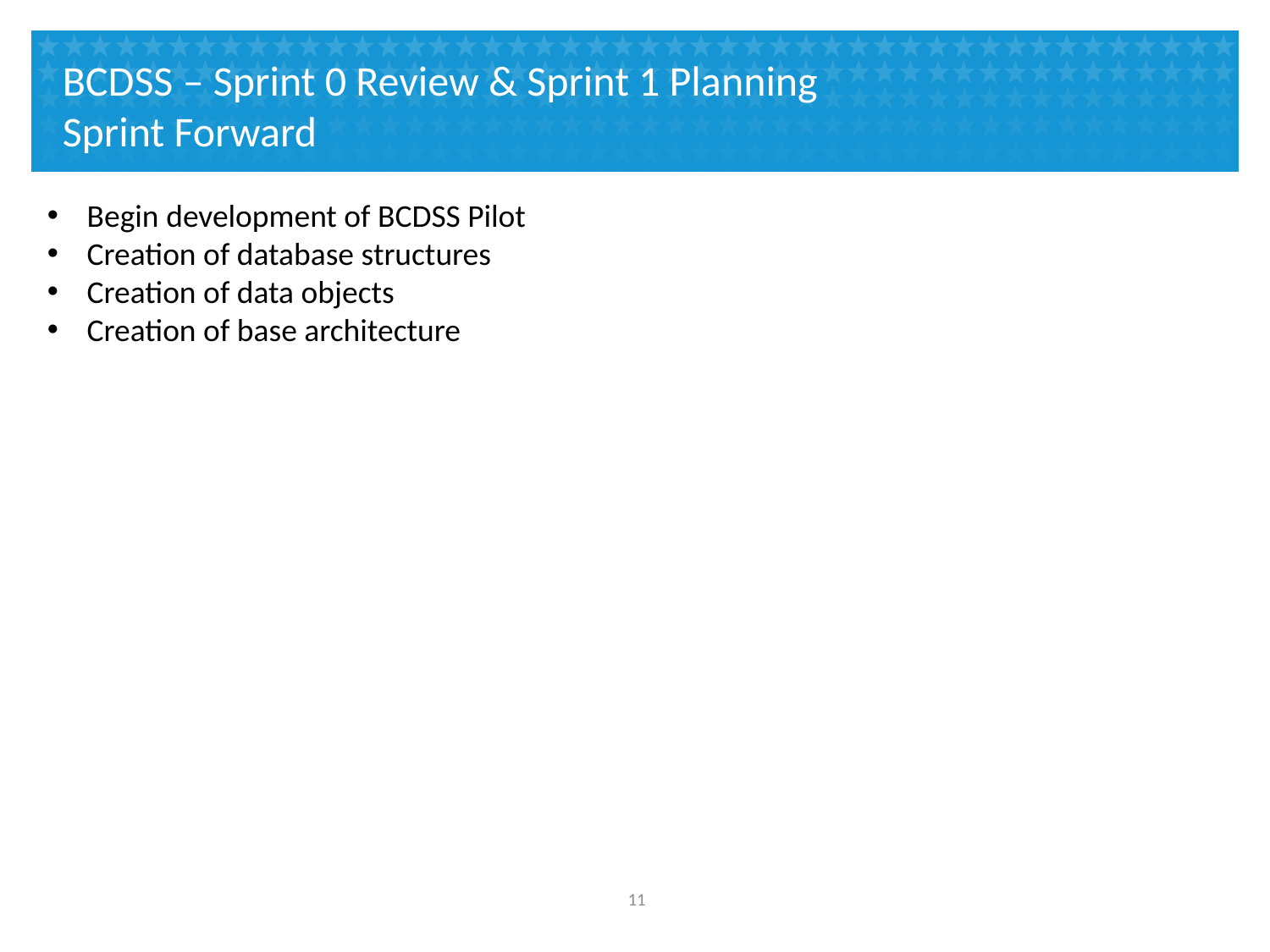

# BCDSS – Sprint 0 Review & Sprint 1 Planning Sprint Forward
Begin development of BCDSS Pilot
Creation of database structures
Creation of data objects
Creation of base architecture
11